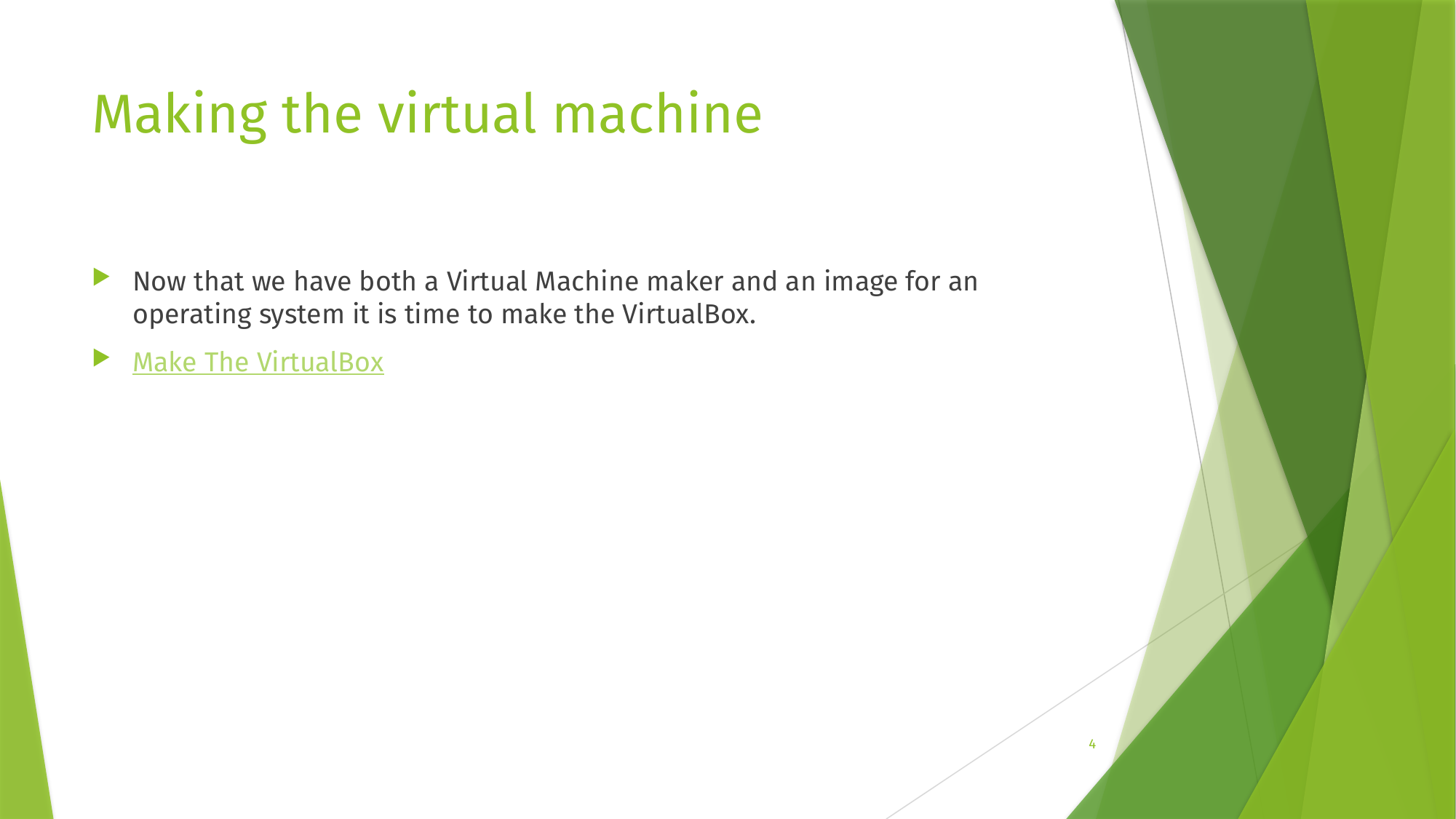

# Making the virtual machine
Now that we have both a Virtual Machine maker and an image for an operating system it is time to make the VirtualBox.
Make The VirtualBox
4